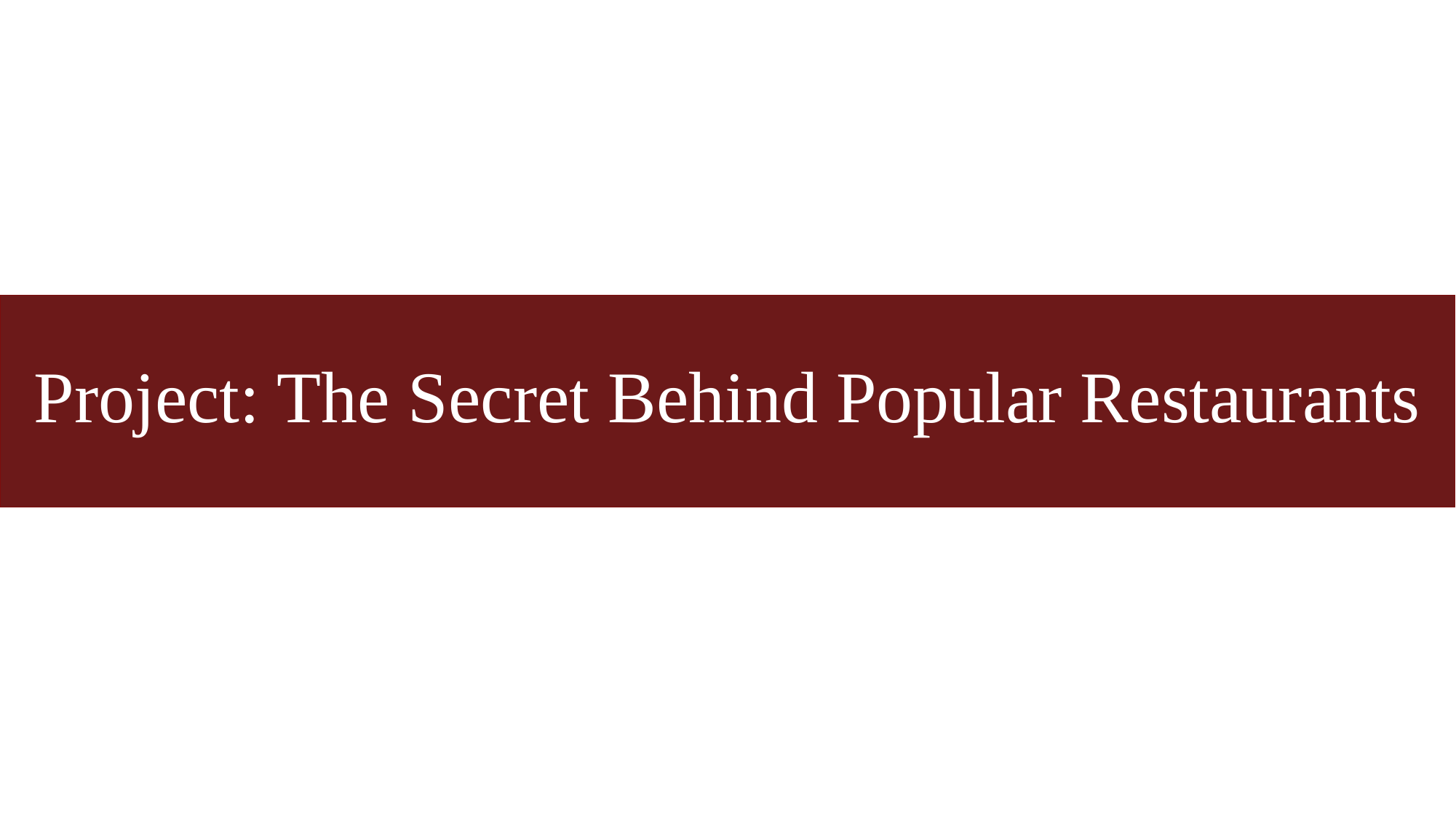

# Project: The Secret Behind Popular Restaurants